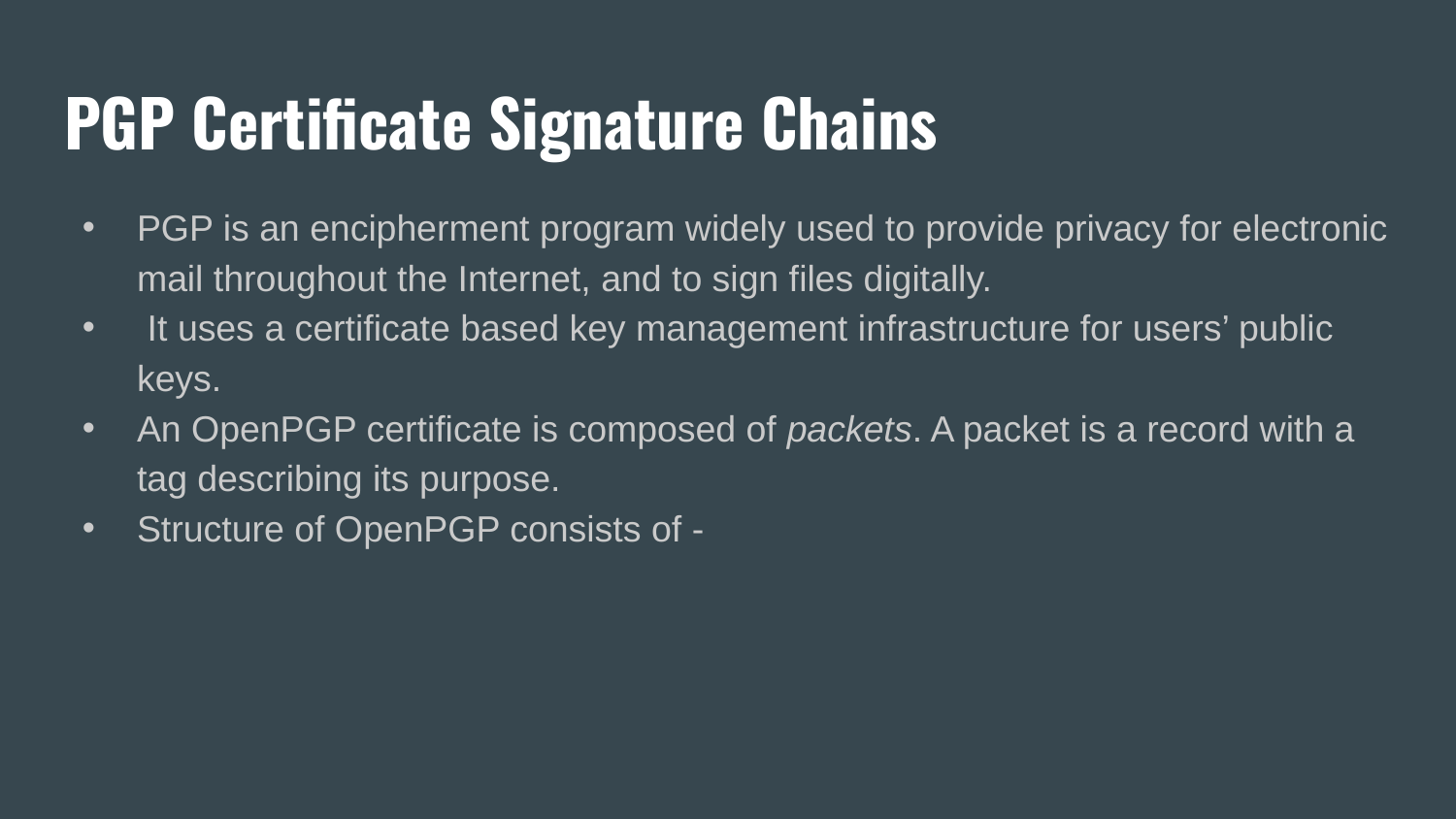

# PGP Certificate Signature Chains
PGP is an encipherment program widely used to provide privacy for electronic mail throughout the Internet, and to sign files digitally.
 It uses a certificate based key management infrastructure for users’ public keys.
An OpenPGP certificate is composed of packets. A packet is a record with a tag describing its purpose.
Structure of OpenPGP consists of -